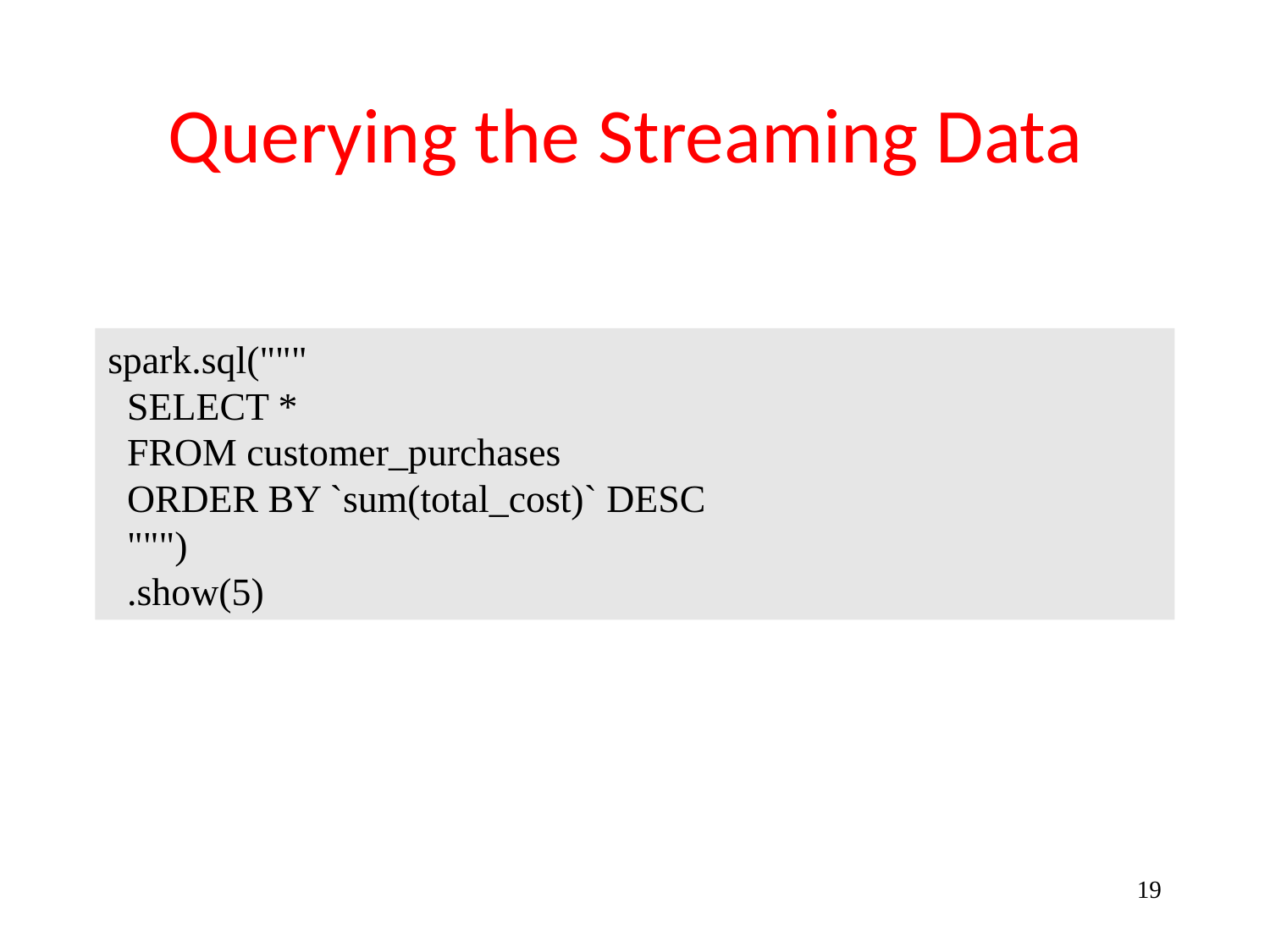

# Querying the Streaming Data

spark.sql("""
  SELECT *
  FROM customer_purchases
  ORDER BY `sum(total_cost)` DESC
  """)
  .show(5)
19